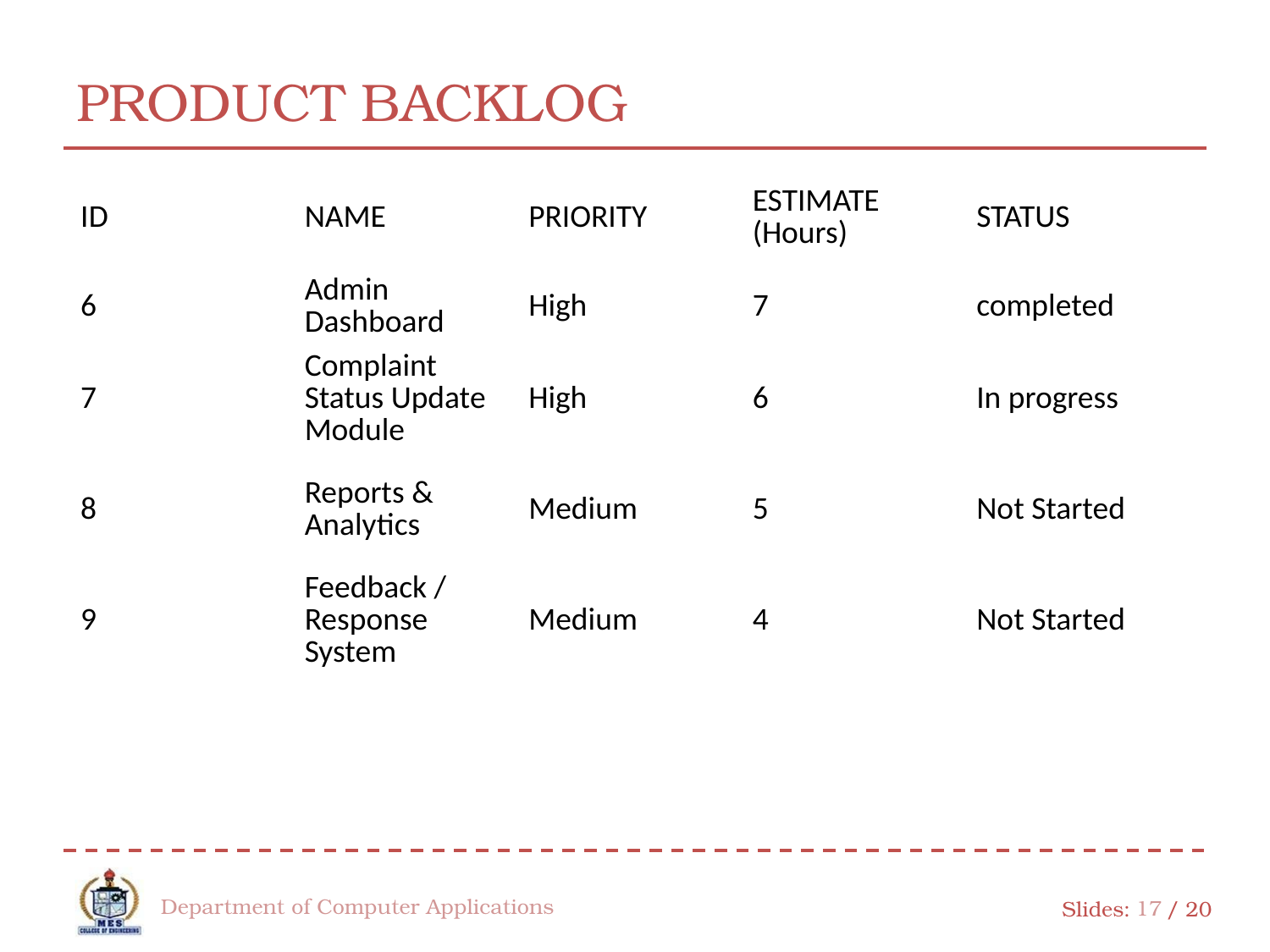

# PRODUCT BACKLOG

| ID | NAME | PRIORITY | ESTIMATE (Hours) | STATUS |
| --- | --- | --- | --- | --- |
| 6 | Admin Dashboard | High | 7 | completed |
| 7 | Complaint Status Update Module | High | 6 | In progress |
| 8 | Reports & Analytics | Medium | 5 | Not Started |
| 9 | Feedback / Response System | Medium | 4 | Not Started |
Department of Computer Applications
17